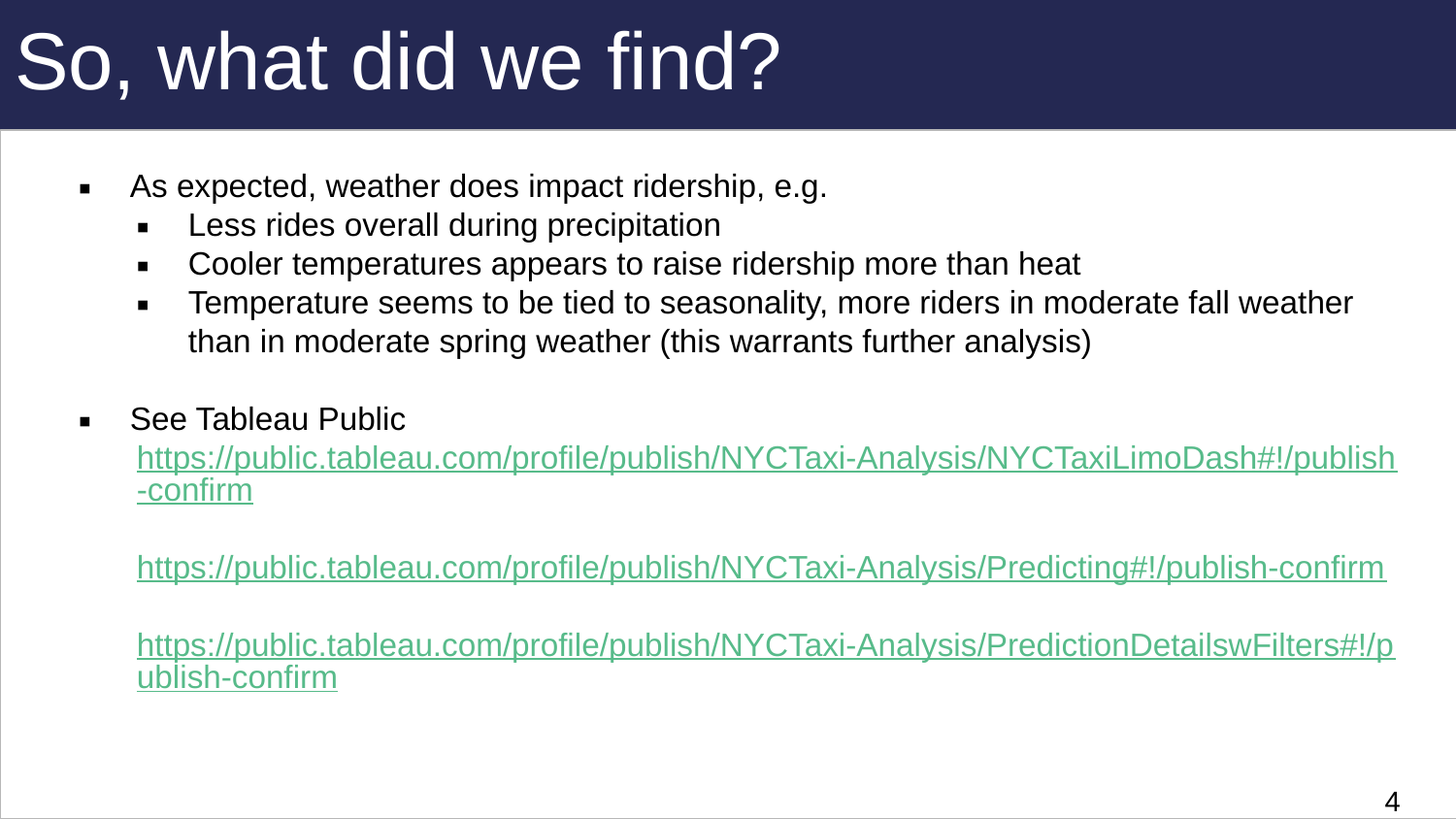

# So, what did we find?

As expected, weather does impact ridership, e.g.
Less rides overall during precipitation
Cooler temperatures appears to raise ridership more than heat
Temperature seems to be tied to seasonality, more riders in moderate fall weather than in moderate spring weather (this warrants further analysis)

See Tableau Public
https://public.tableau.com/profile/publish/NYCTaxi-Analysis/NYCTaxiLimoDash#!/publish-confirm

https://public.tableau.com/profile/publish/NYCTaxi-Analysis/Predicting#!/publish-confirm

https://public.tableau.com/profile/publish/NYCTaxi-Analysis/PredictionDetailswFilters#!/publish-confirm
4